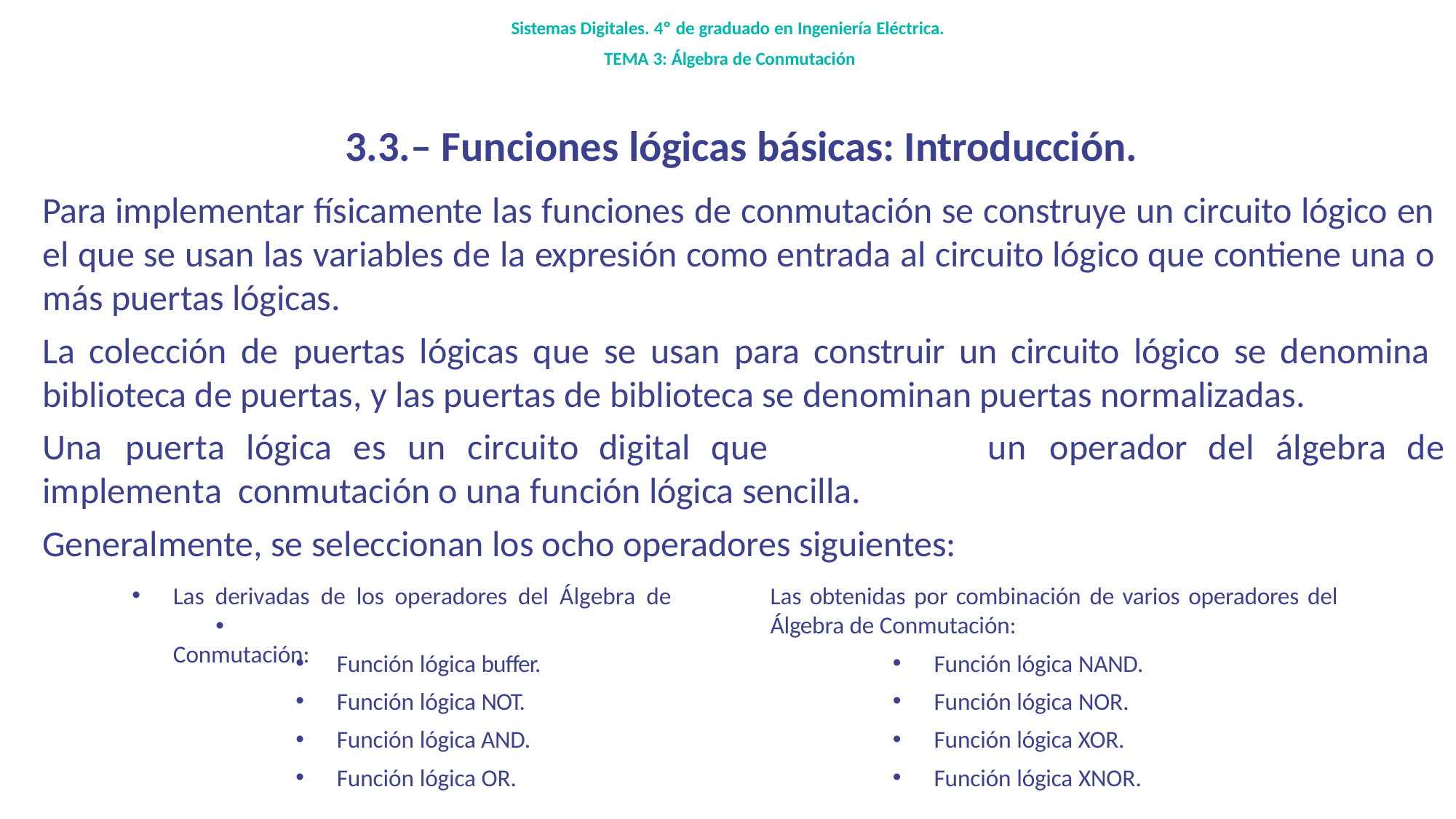

Sistemas Digitales. 4º de graduado en Ingeniería Eléctrica.
TEMA 3: Álgebra de Conmutación
3.3.– Funciones lógicas básicas: Introducción.
Para implementar físicamente las funciones de conmutación se construye un circuito lógico en  el que se usan las variables de la expresión como entrada al circuito lógico que contiene una o  más puertas lógicas.
La colección de puertas lógicas que se usan para construir un circuito lógico se denomina  biblioteca de puertas, y las puertas de biblioteca se denominan puertas normalizadas.
Una	puerta	lógica	es	un	circuito	digital	que	implementa  conmutación o una función lógica sencilla.
Generalmente, se seleccionan los ocho operadores siguientes:
un	operador	del	álgebra	de
Las  derivadas  de  los  operadores  del  Álgebra  de	•
Conmutación:
Las obtenidas por combinación de varios operadores del  Álgebra de Conmutación:
Función lógica NAND.
Función lógica NOR.
Función lógica XOR.
Función lógica XNOR.
Función lógica buffer.
Función lógica NOT.
Función lógica AND.
Función lógica OR.